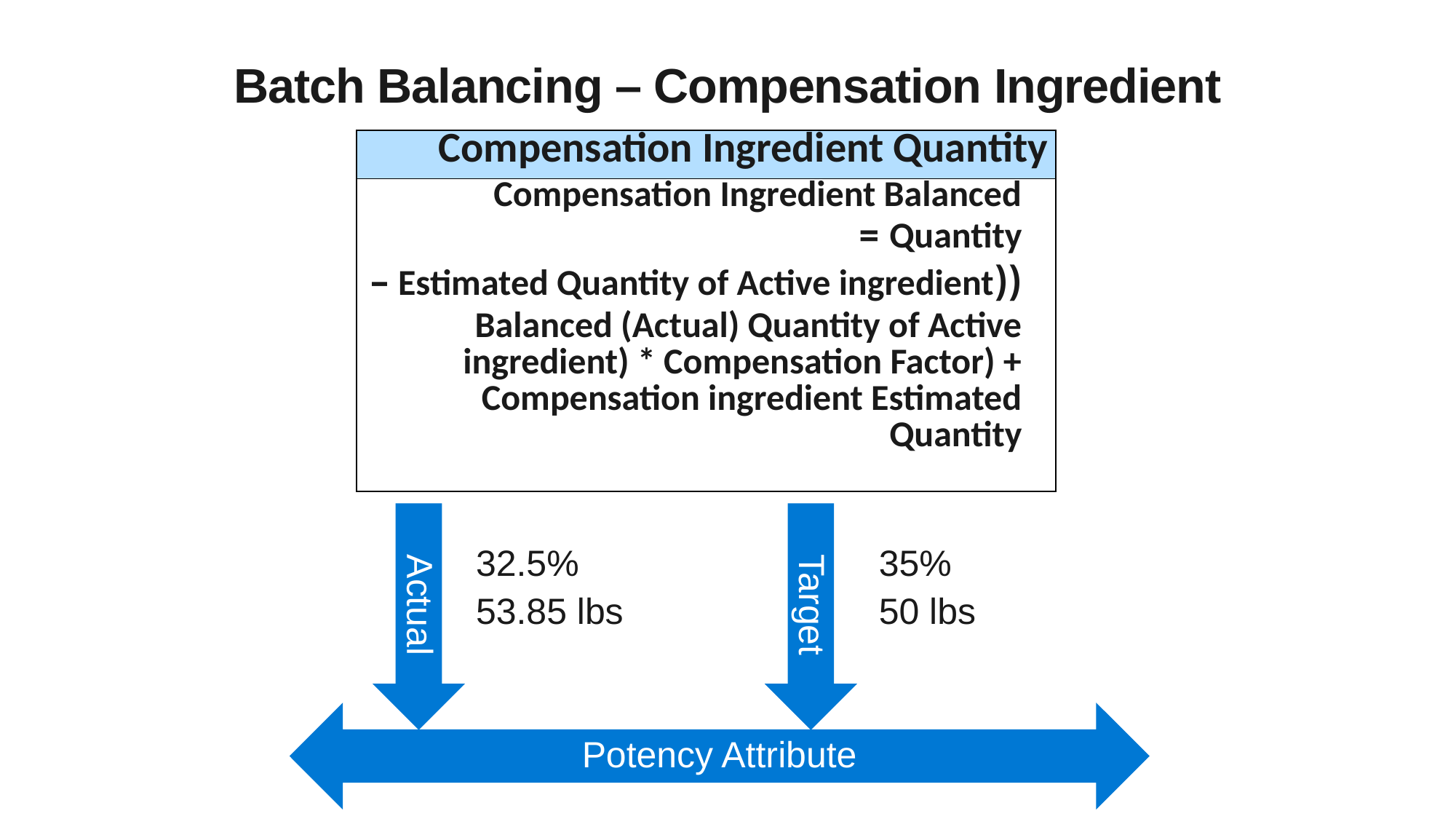

# Batch Balancing – Compensation Ingredient
| Compensation Ingredient Quantity |
| --- |
| Compensation Ingredient Balanced Quantity = ((Estimated Quantity of Active ingredient – Balanced (Actual) Quantity of Active ingredient) \* Compensation Factor) + Compensation ingredient Estimated Quantity |
Actual
Target
32.5%
53.85 lbs
35%
50 lbs
Potency Attribute